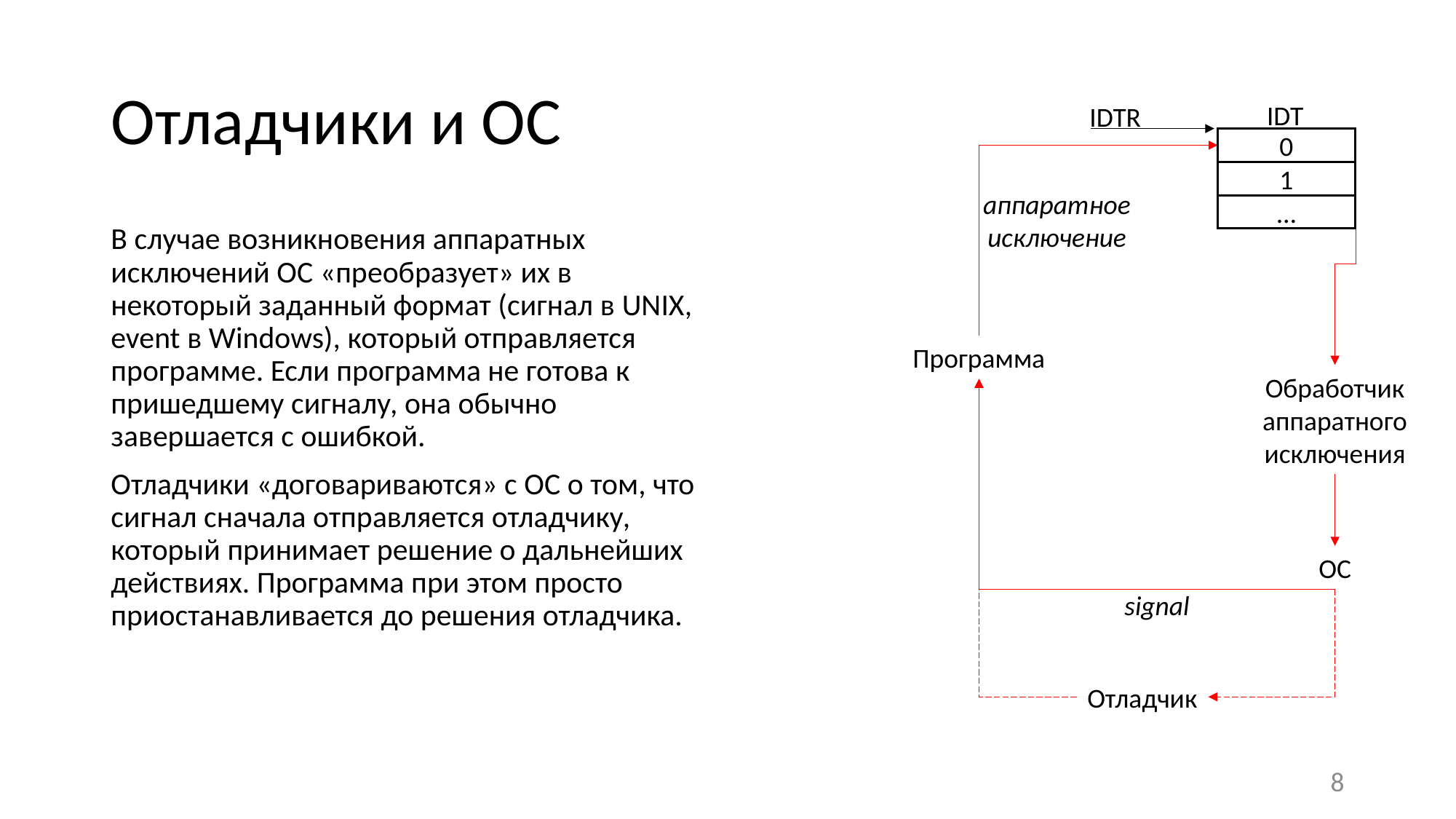

# Отладчики и ОС
IDT
IDTR
0
1
аппаратное
исключение
…
В случае возникновения аппаратных исключений ОС «преобразует» их в некоторый заданный формат (сигнал в UNIX, event в Windows), который отправляется программе. Если программа не готова к пришедшему сигналу, она обычно завершается с ошибкой.
Отладчики «договариваются» с ОС о том, что сигнал сначала отправляется отладчику, который принимает решение о дальнейших действиях. Программа при этом просто приостанавливается до решения отладчика.

Программа
Обработчик аппаратного исключения

ОС
signal
Отладчик
8